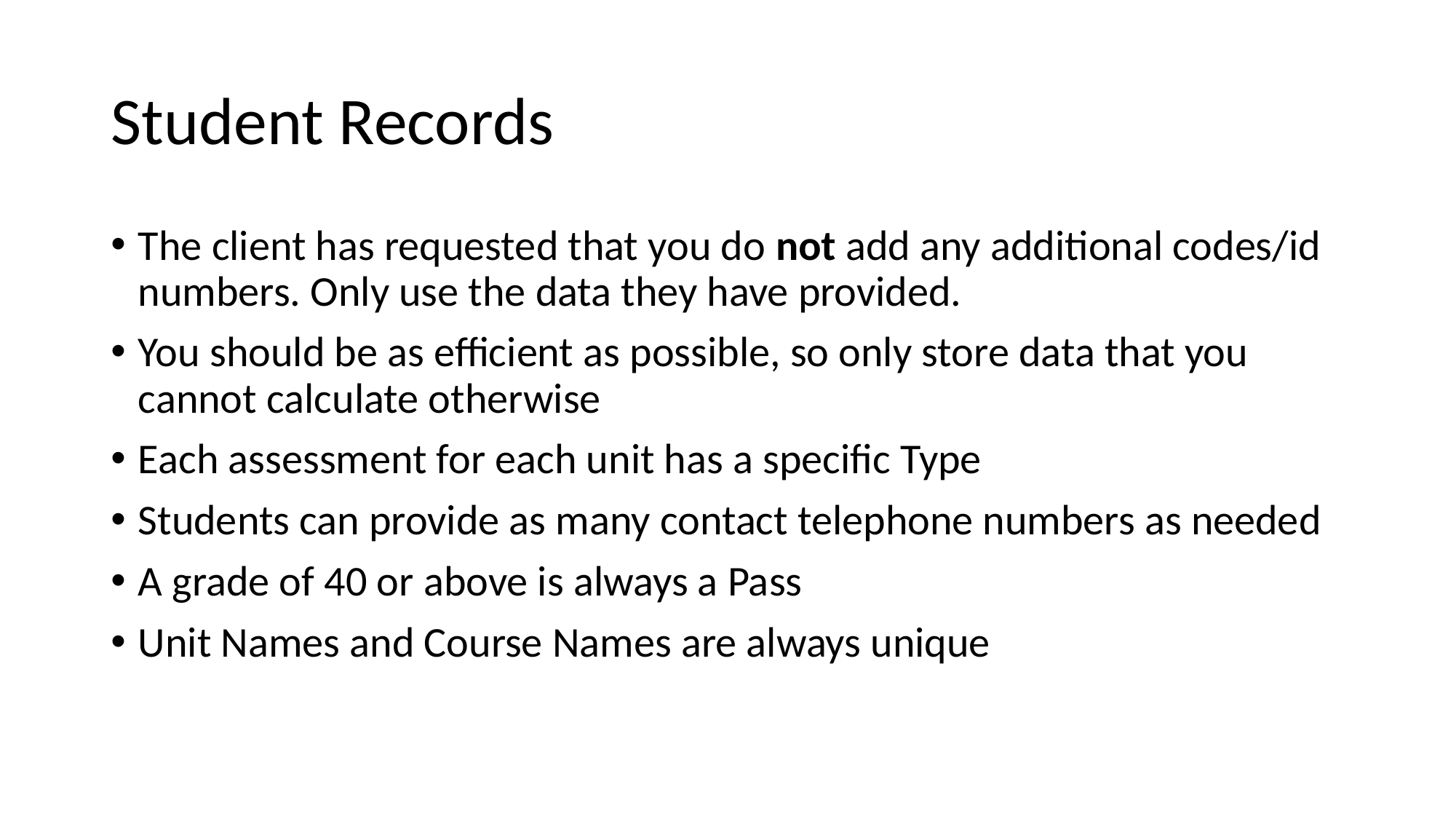

# Student Records
The client has requested that you do not add any additional codes/id numbers. Only use the data they have provided.
You should be as efficient as possible, so only store data that you cannot calculate otherwise
Each assessment for each unit has a specific Type
Students can provide as many contact telephone numbers as needed
A grade of 40 or above is always a Pass
Unit Names and Course Names are always unique